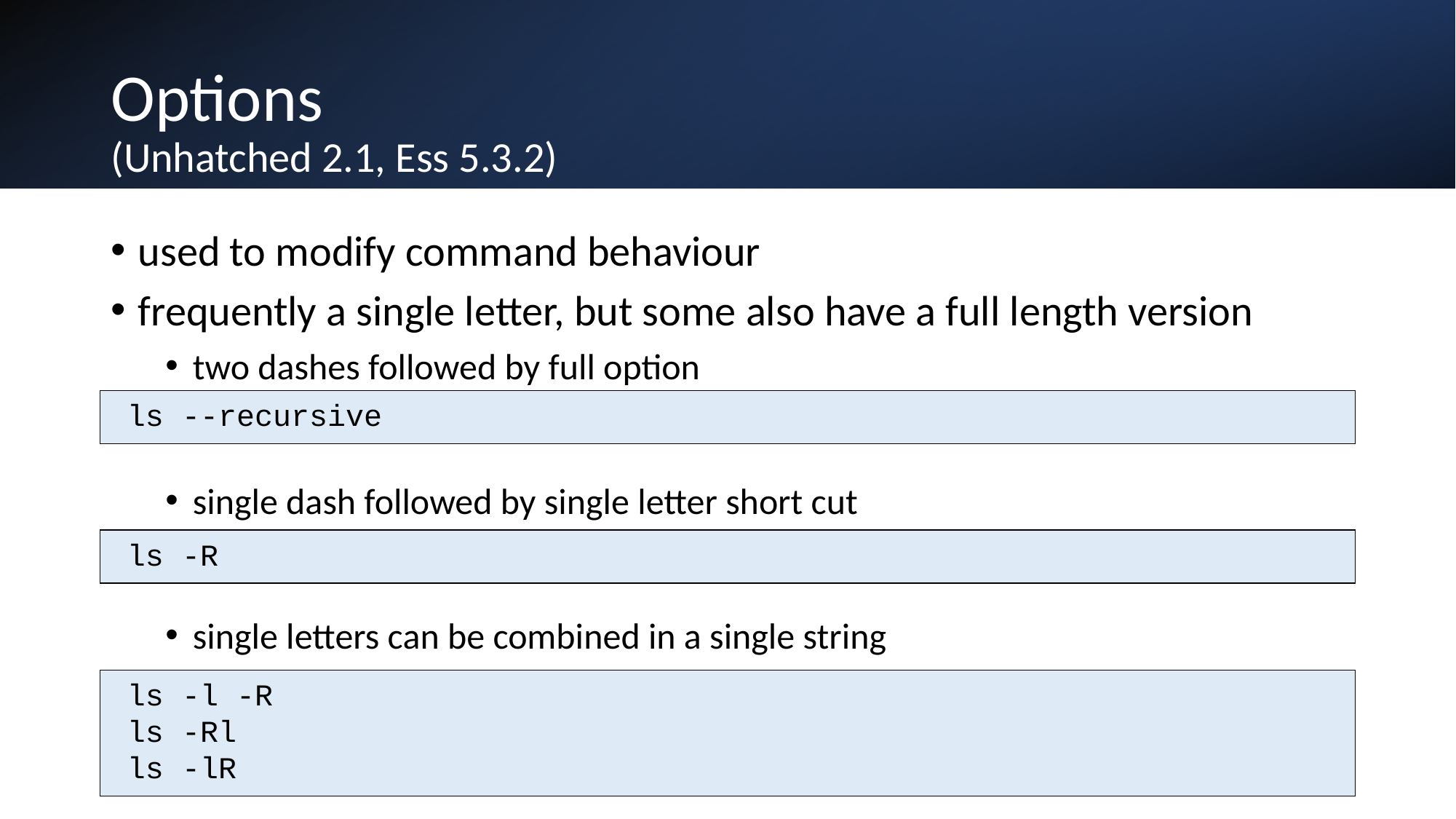

# Options (Unhatched 2.1, Ess 5.3.2)
used to modify command behaviour
frequently a single letter, but some also have a full length version
two dashes followed by full option

single dash followed by single letter short cut

single letters can be combined in a single string

ls --recursive
ls -R
ls -l -R
ls -Rl
ls -lR